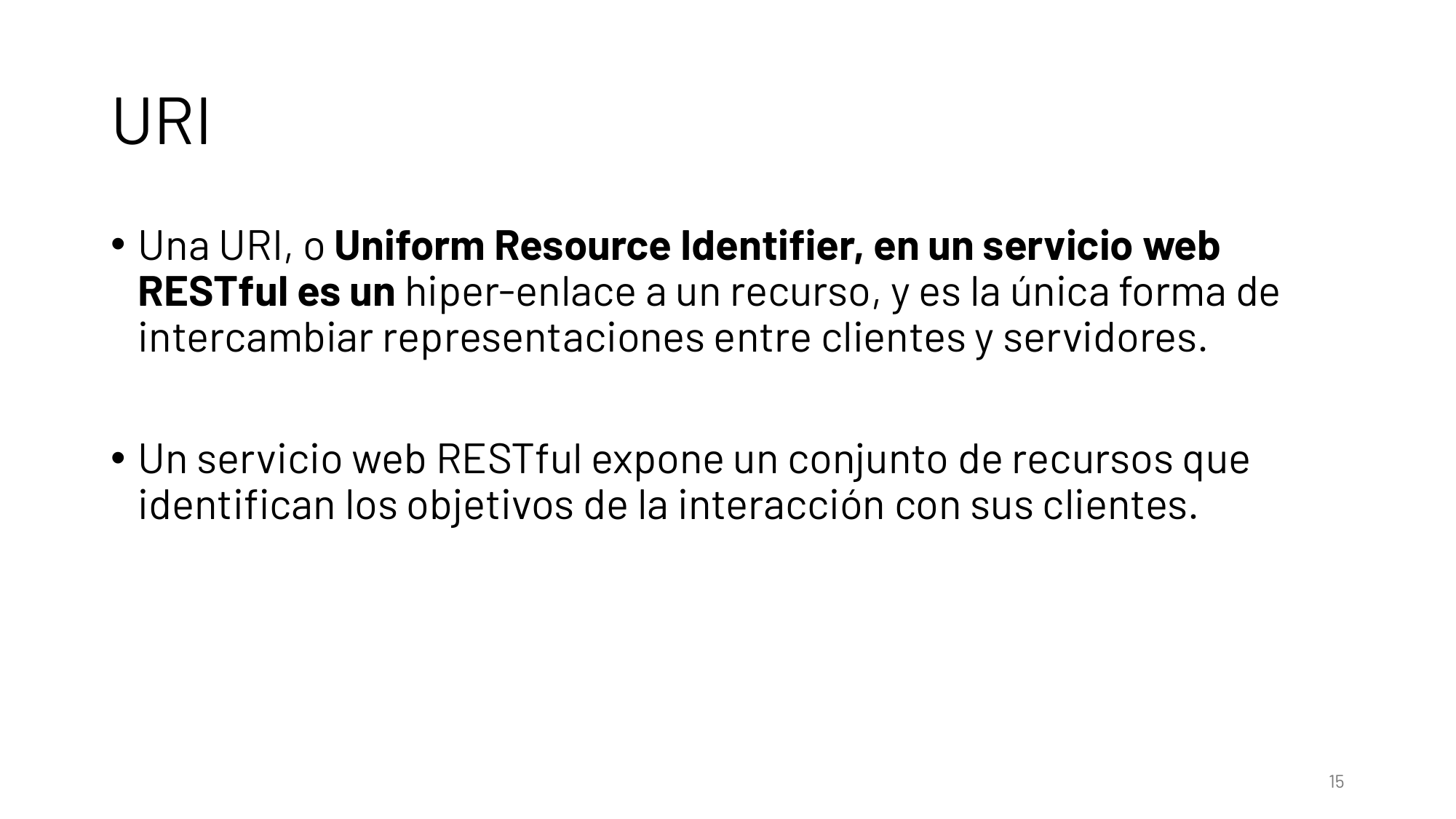

# URI
Una URI, o Uniform Resource Identifier, en un servicio web RESTful es un hiper-enlace a un recurso, y es la única forma de intercambiar representaciones entre clientes y servidores.

Un servicio web RESTful expone un conjunto de recursos que identifican los objetivos de la interacción con sus clientes.
15